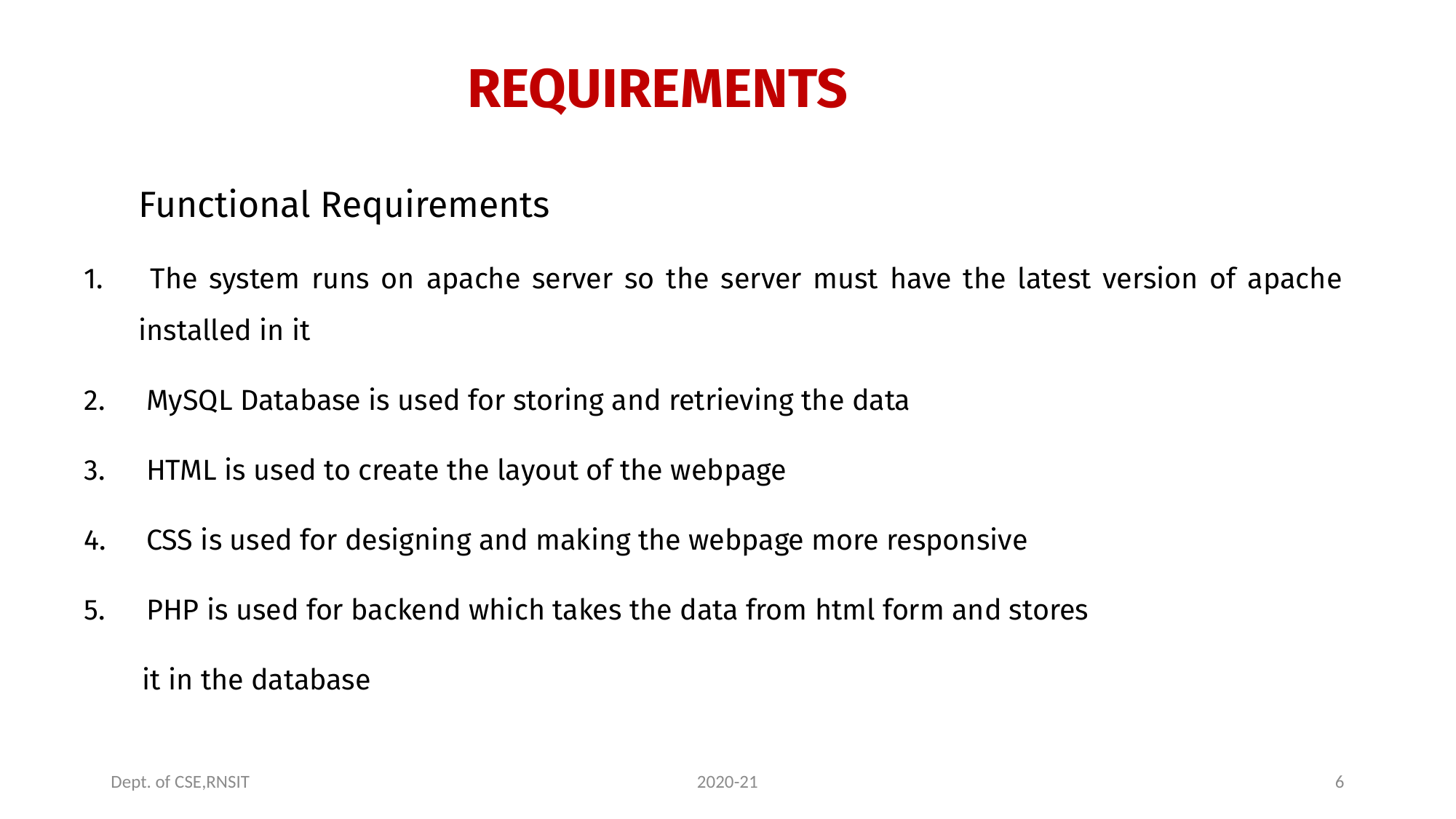

# REQUIREMENTS
Functional Requirements
 The system runs on apache server so the server must have the latest version of apache installed in it
 MySQL Database is used for storing and retrieving the data
 HTML is used to create the layout of the webpage
 CSS is used for designing and making the webpage more responsive
 PHP is used for backend which takes the data from html form and stores
       it in the database

Dept. of CSE,RNSIT
2020-21
6